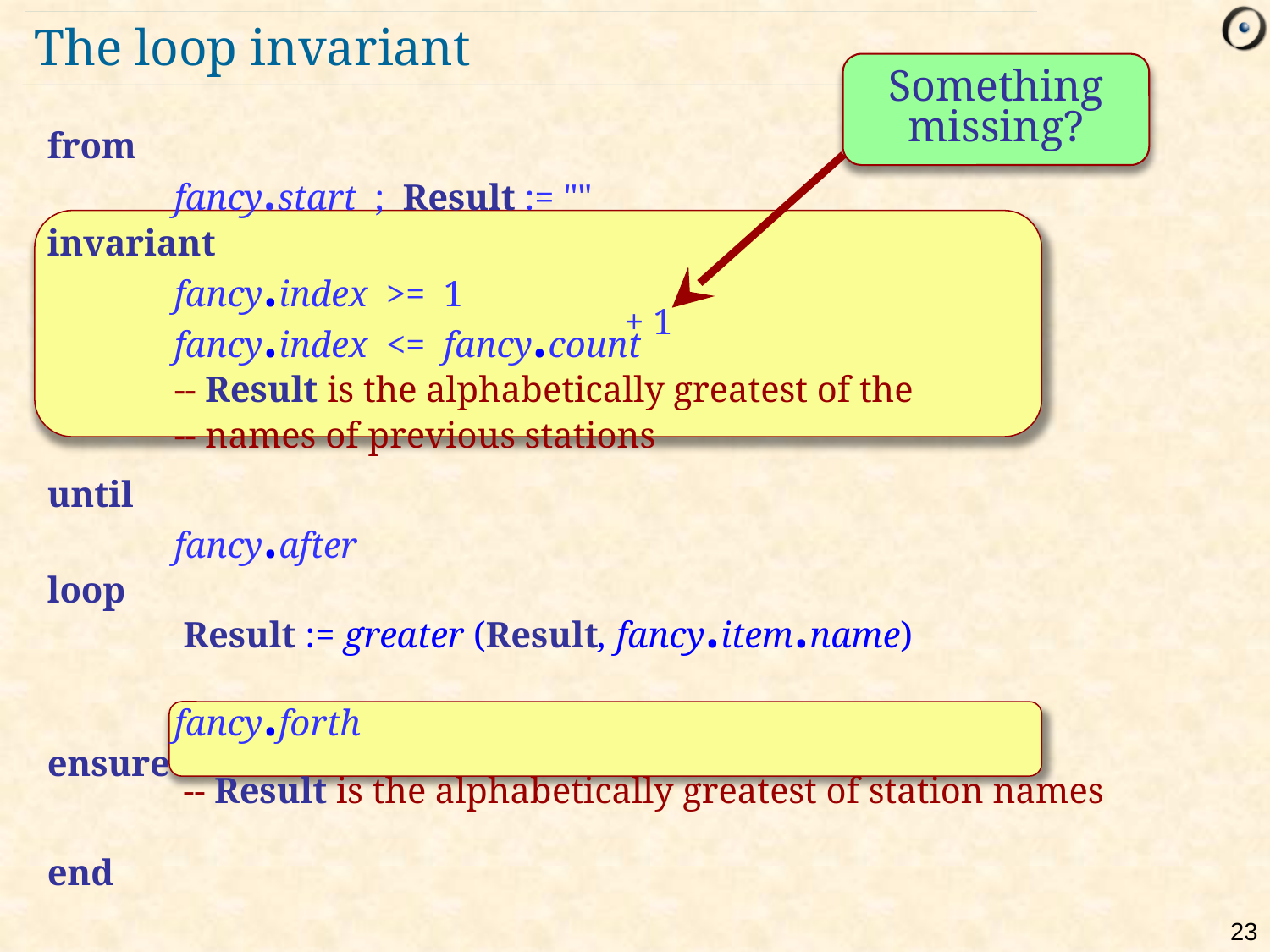

# The loop invariant
Something missing?
from
	fancy.start  ;  Result := ""
invariant
	fancy.index  >=  1
	fancy.index  <=  fancy.count
	-- Result is the alphabetically greatest of the
	-- names of previous stations
until
	fancy.after
loop
	 Result := greater (Result, fancy.item.name)

	fancy.forth
ensure
	 -- Result is the alphabetically greatest of station names

end

+ 1